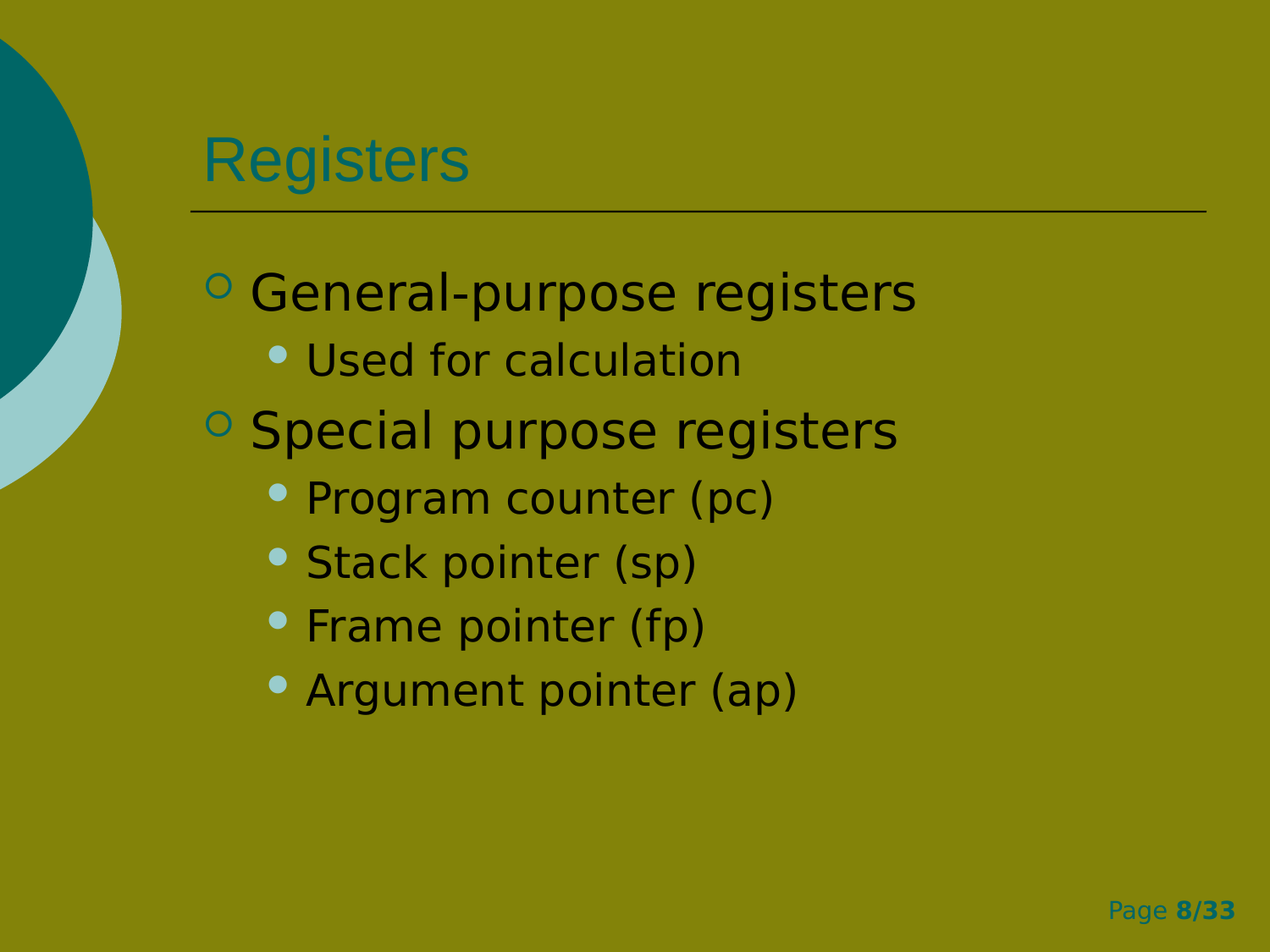

# Registers
General-purpose registers
Used for calculation
Special purpose registers
Program counter (pc)
Stack pointer (sp)
Frame pointer (fp)
Argument pointer (ap)